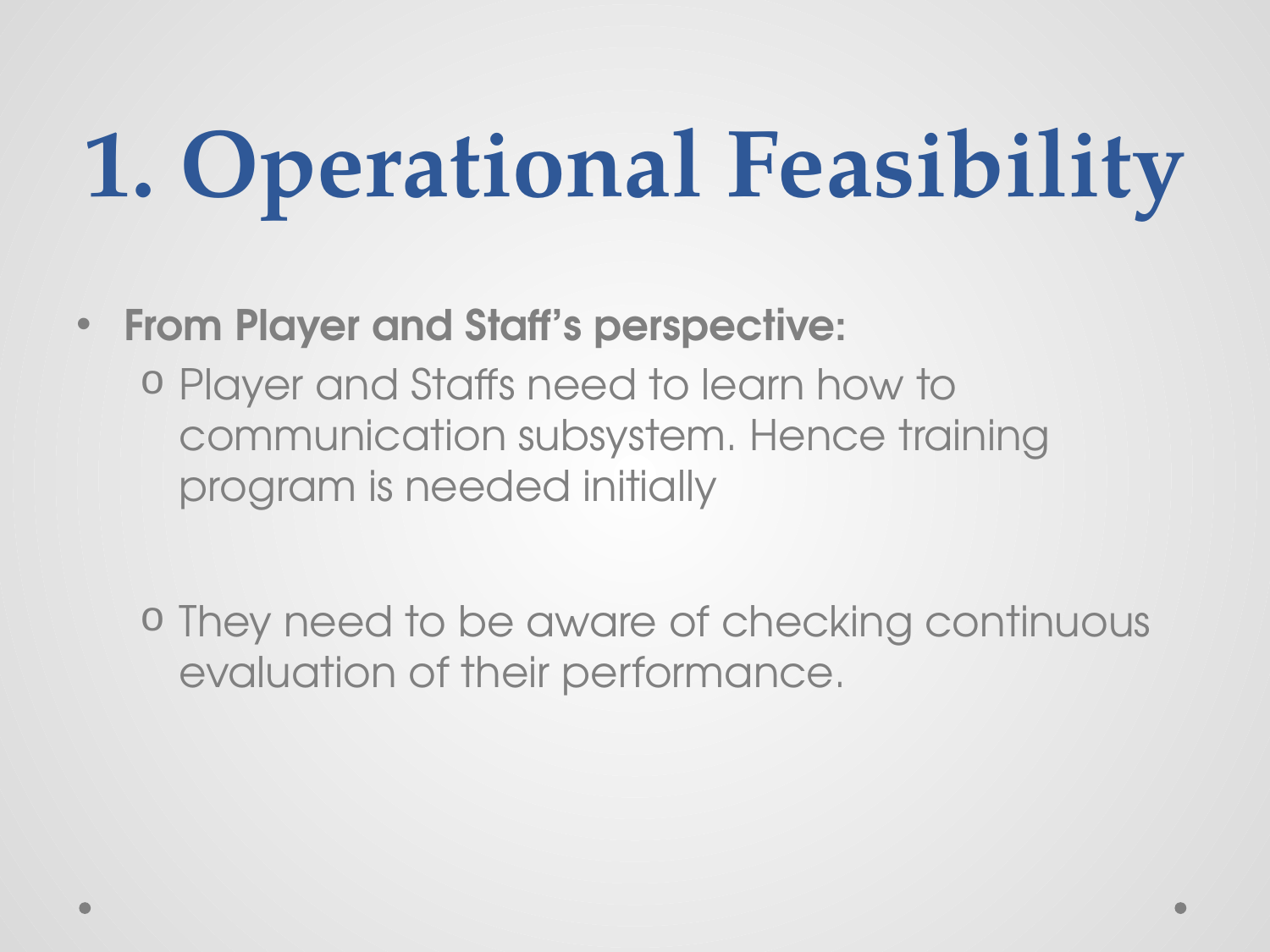

# 1. Operational Feasibility
From Player and Staff’s perspective:
Player and Staffs need to learn how to communication subsystem. Hence training program is needed initially

They need to be aware of checking continuous evaluation of their performance.